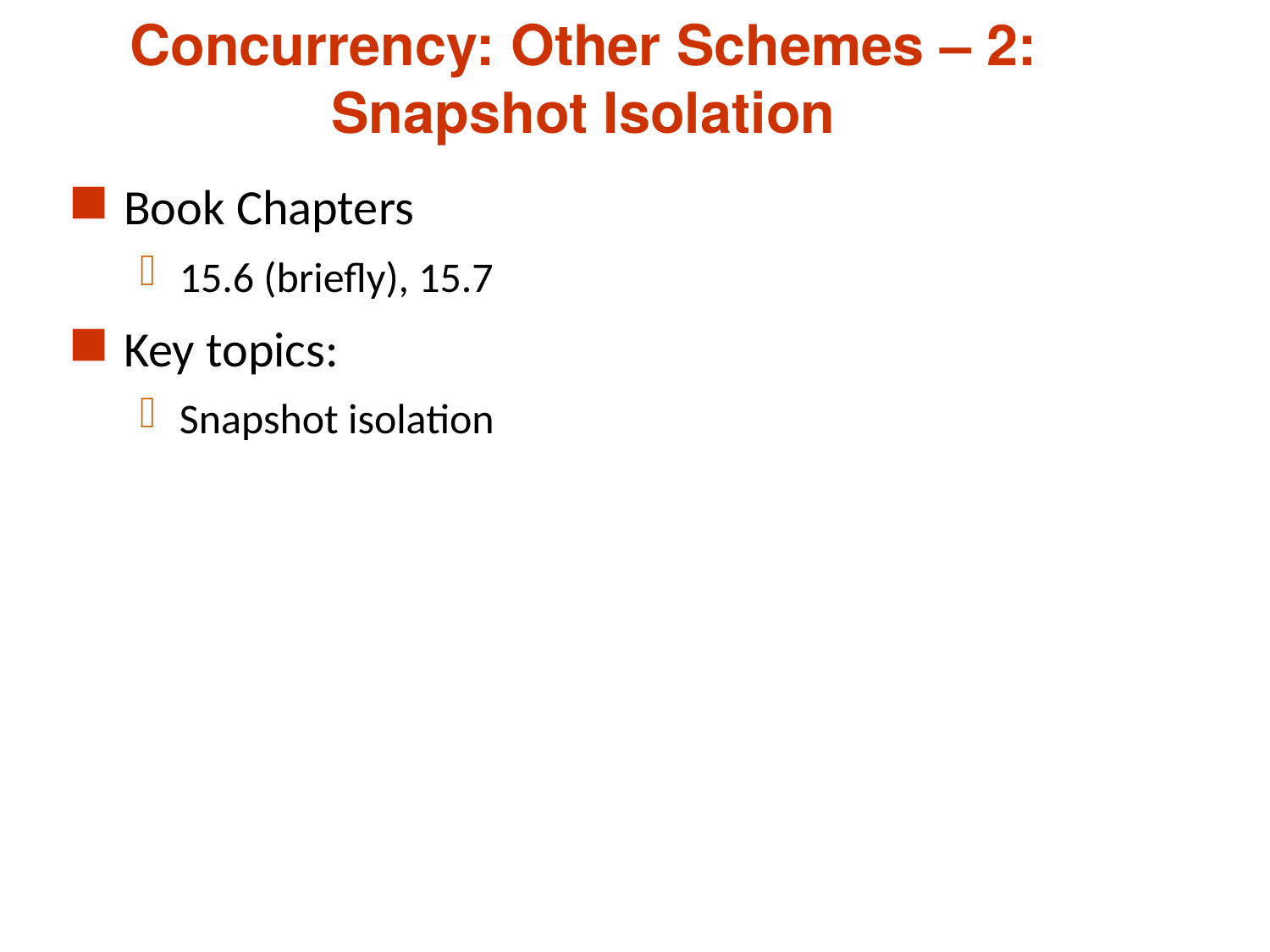

# Concurrency: Other Schemes – 2: Snapshot Isolation
Book Chapters
15.6 (briefly), 15.7
Key topics:
Snapshot isolation